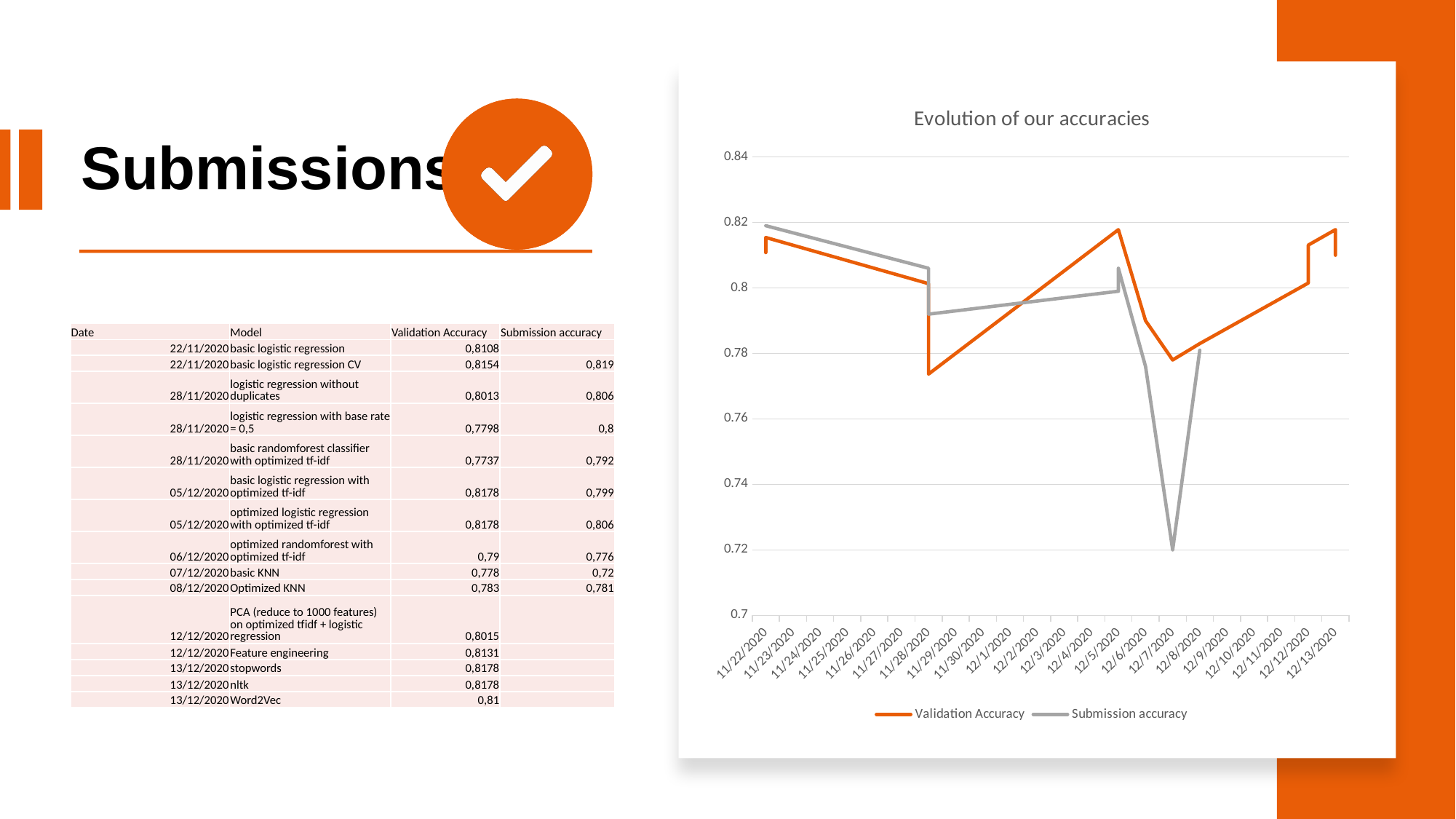

### Chart: Evolution of our accuracies

| Category | Validation Accuracy | Submission accuracy |
|---|---|---|
| 44157 | 0.8108 | None |
| 44157 | 0.8154 | 0.819 |
| 44163 | 0.8013 | 0.806 |
| 44163 | 0.7798 | 0.8 |
| 44163 | 0.7737 | 0.792 |
| 44170 | 0.8178 | 0.799 |
| 44170 | 0.8178 | 0.806 |
| 44171 | 0.79 | 0.776 |
| 44172 | 0.778 | 0.72 |
| 44173 | 0.783 | 0.781 |
| 44177 | 0.8015 | None |
| 44177 | 0.8131 | None |
| 44178 | 0.8178 | None |
| 44178 | 0.8178 | None |
| 44178 | 0.81 | None |

# Submissions

| Date | Model | Validation Accuracy | Submission accuracy |
| --- | --- | --- | --- |
| 22/11/2020 | basic logistic regression | 0,8108 |  |
| 22/11/2020 | basic logistic regression CV | 0,8154 | 0,819 |
| 28/11/2020 | logistic regression without duplicates | 0,8013 | 0,806 |
| 28/11/2020 | logistic regression with base rate = 0,5 | 0,7798 | 0,8 |
| 28/11/2020 | basic randomforest classifier with optimized tf-idf | 0,7737 | 0,792 |
| 05/12/2020 | basic logistic regression with optimized tf-idf | 0,8178 | 0,799 |
| 05/12/2020 | optimized logistic regression with optimized tf-idf | 0,8178 | 0,806 |
| 06/12/2020 | optimized randomforest with optimized tf-idf | 0,79 | 0,776 |
| 07/12/2020 | basic KNN | 0,778 | 0,72 |
| 08/12/2020 | Optimized KNN | 0,783 | 0,781 |
| 12/12/2020 | PCA (reduce to 1000 features) on optimized tfidf + logistic regression | 0,8015 |  |
| 12/12/2020 | Feature engineering | 0,8131 |  |
| 13/12/2020 | stopwords | 0,8178 |  |
| 13/12/2020 | nltk | 0,8178 |  |
| 13/12/2020 | Word2Vec | 0,81 |  |